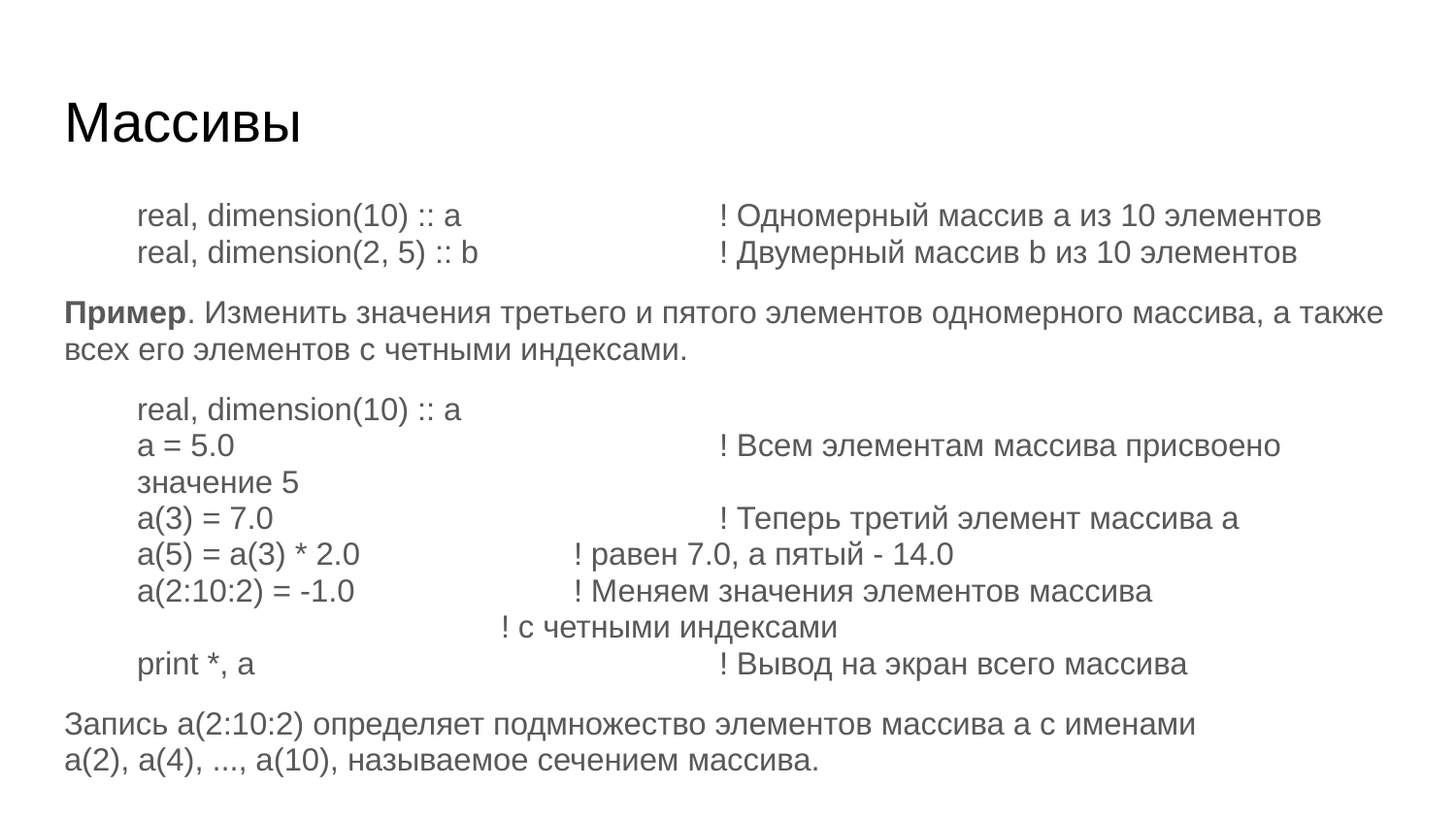

# Массивы
real, dimension(10) :: a		! Одномерный массив a из 10 элементов
real, dimension(2, 5) :: b		! Двумерный массив b из 10 элементов
Пример. Изменить значения третьего и пятого элементов одномерного массива, а также всех его элементов с четными индексами.
real, dimension(10) :: a
a = 5.0				! Всем элементам массива присвоено значение 5
a(3) = 7.0				! Теперь третий элемент массива a
a(5) = a(3) * 2.0		! равен 7.0, а пятый - 14.0
a(2:10:2) = -1.0		! Меняем значения элементов массива
! с четными индексами
print *, a				! Вывод на экран всего массива
Запись a(2:10:2) определяет подмножество элементов массива a с именами
a(2), a(4), ..., a(10), называемое сечением массива.